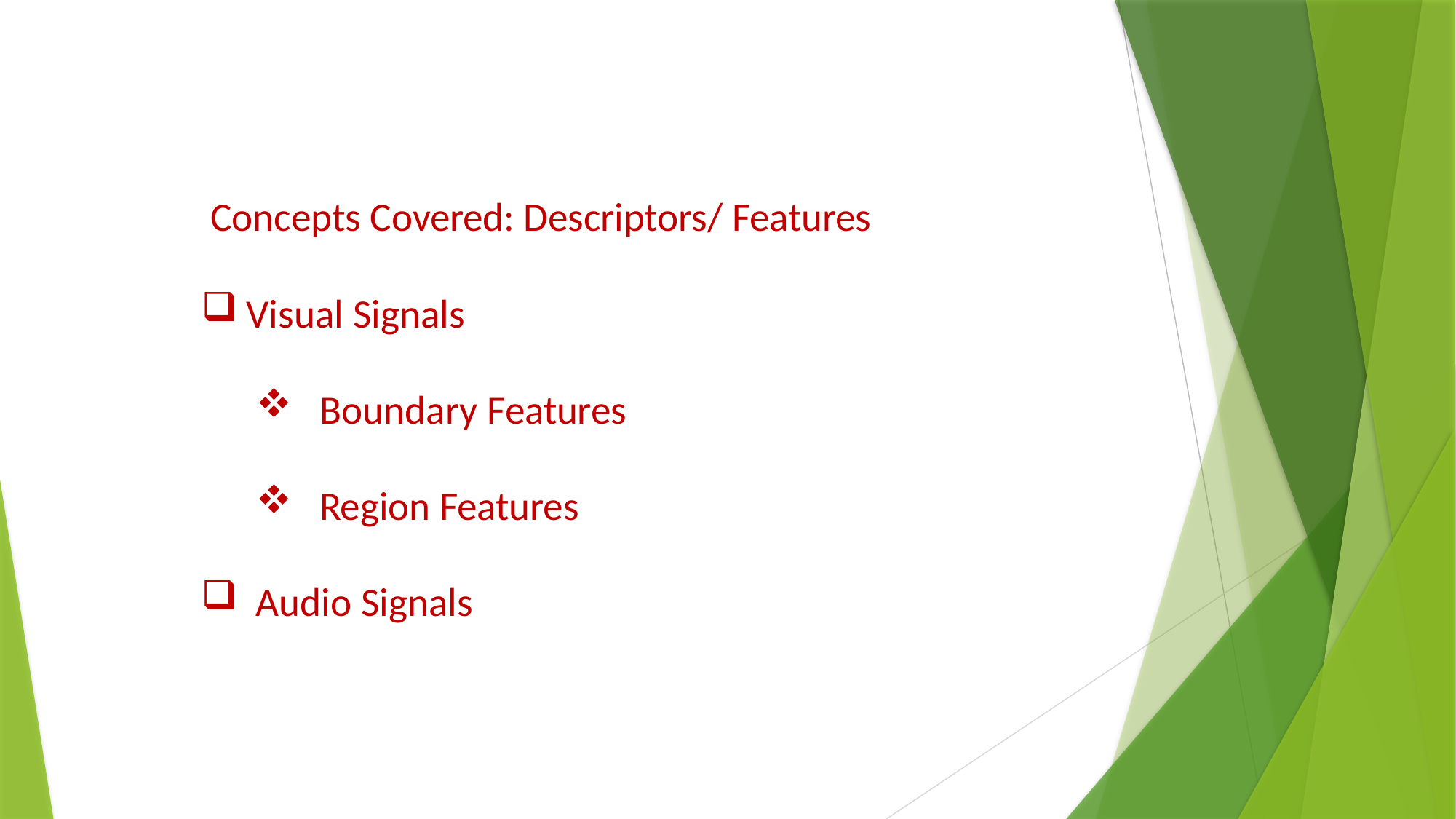

Concepts Covered: Descriptors/ Features

Visual Signals

Boundary Features

Region Features

Audio Signals